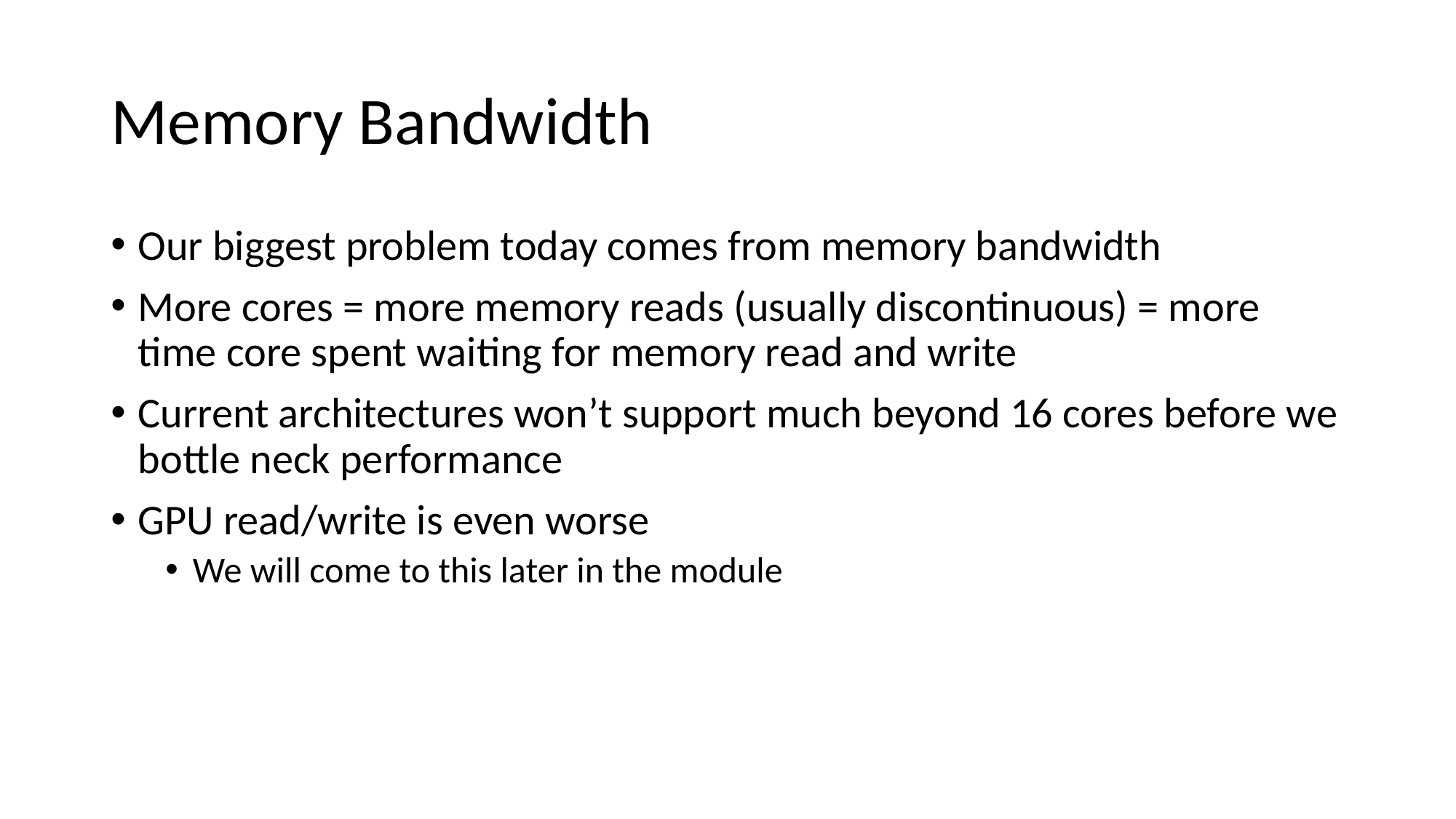

# Memory Bandwidth
Our biggest problem today comes from memory bandwidth
More cores = more memory reads (usually discontinuous) = more time core spent waiting for memory read and write
Current architectures won’t support much beyond 16 cores before we bottle neck performance
GPU read/write is even worse
We will come to this later in the module